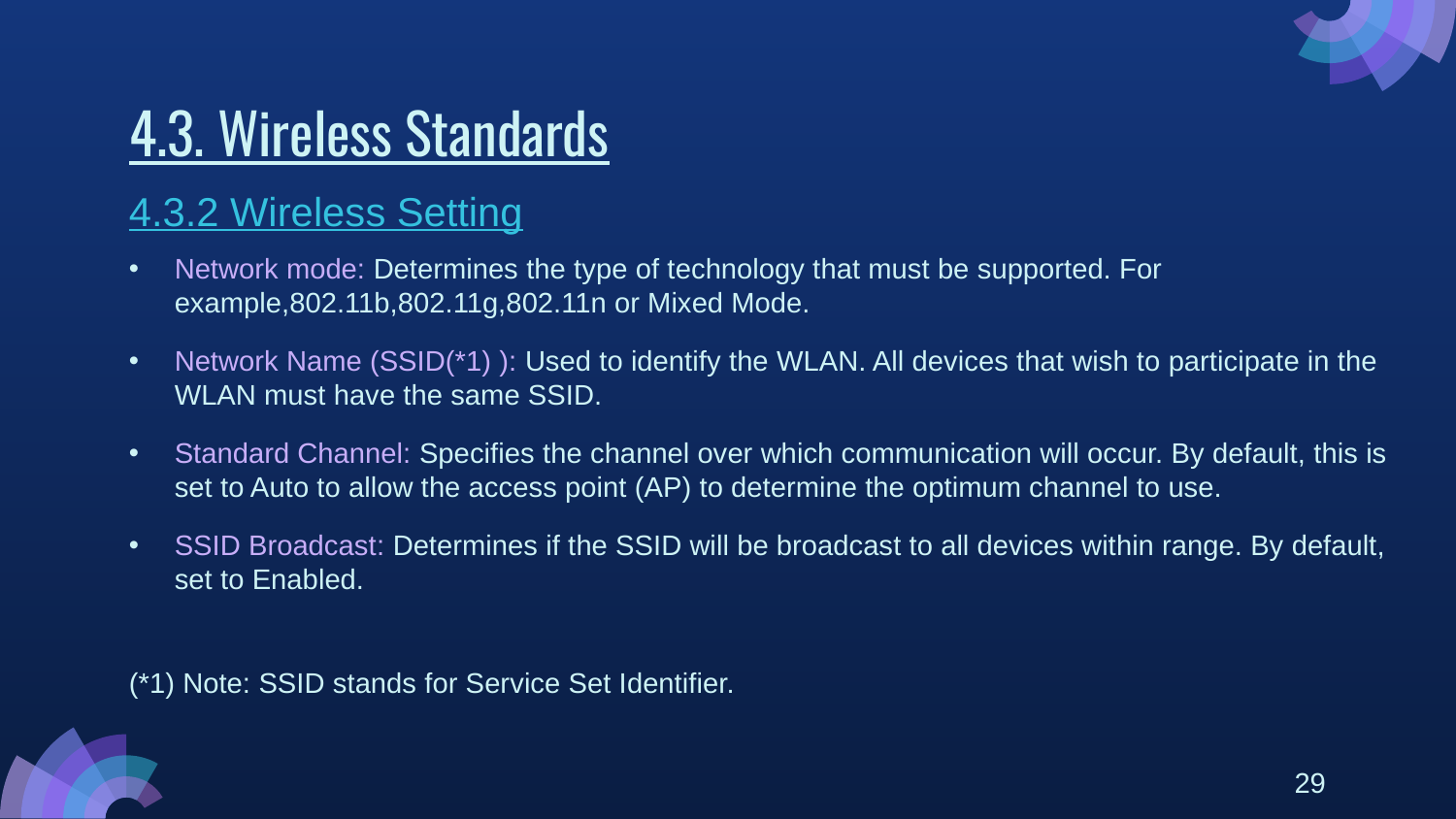

# 4.3. Wireless Standards
4.3.2 Wireless Setting
Network mode: Determines the type of technology that must be supported. For example,802.11b,802.11g,802.11n or Mixed Mode.
Network Name (SSID(*1) ): Used to identify the WLAN. All devices that wish to participate in the WLAN must have the same SSID.
Standard Channel: Specifies the channel over which communication will occur. By default, this is set to Auto to allow the access point (AP) to determine the optimum channel to use.
SSID Broadcast: Determines if the SSID will be broadcast to all devices within range. By default, set to Enabled.

(*1) Note: SSID stands for Service Set Identifier.
29